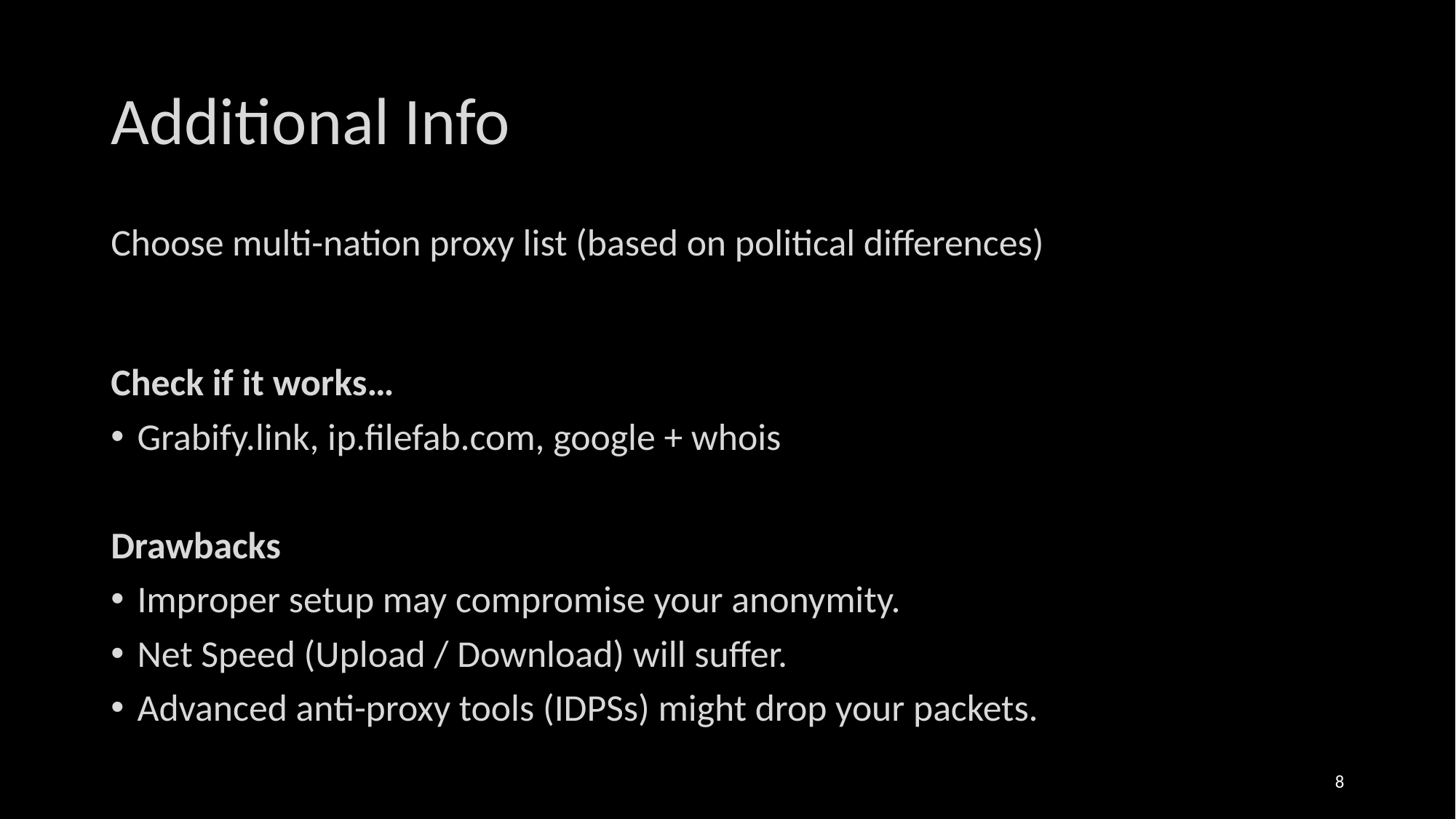

# Additional Info
Choose multi-nation proxy list (based on political differences)
Check if it works…
Grabify.link, ip.filefab.com, google + whois

Drawbacks
Improper setup may compromise your anonymity.
Net Speed (Upload / Download) will suffer.
Advanced anti-proxy tools (IDPSs) might drop your packets.
8